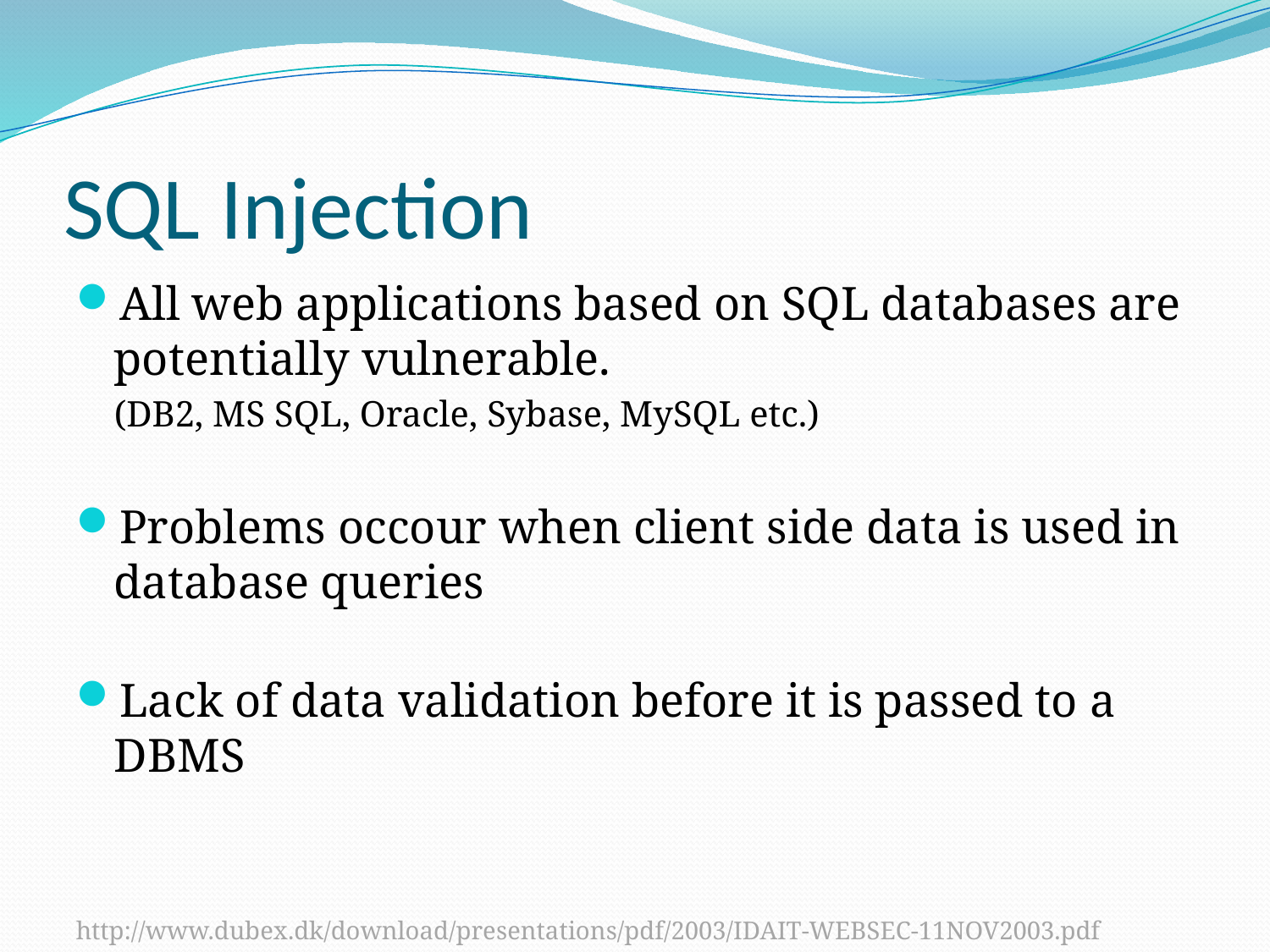

# SQL Injection
All web applications based on SQL databases are potentially vulnerable.
	(DB2, MS SQL, Oracle, Sybase, MySQL etc.)

Problems occour when client side data is used in database queries

Lack of data validation before it is passed to a DBMS

http://www.dubex.dk/download/presentations/pdf/2003/IDAIT-WEBSEC-11NOV2003.pdf